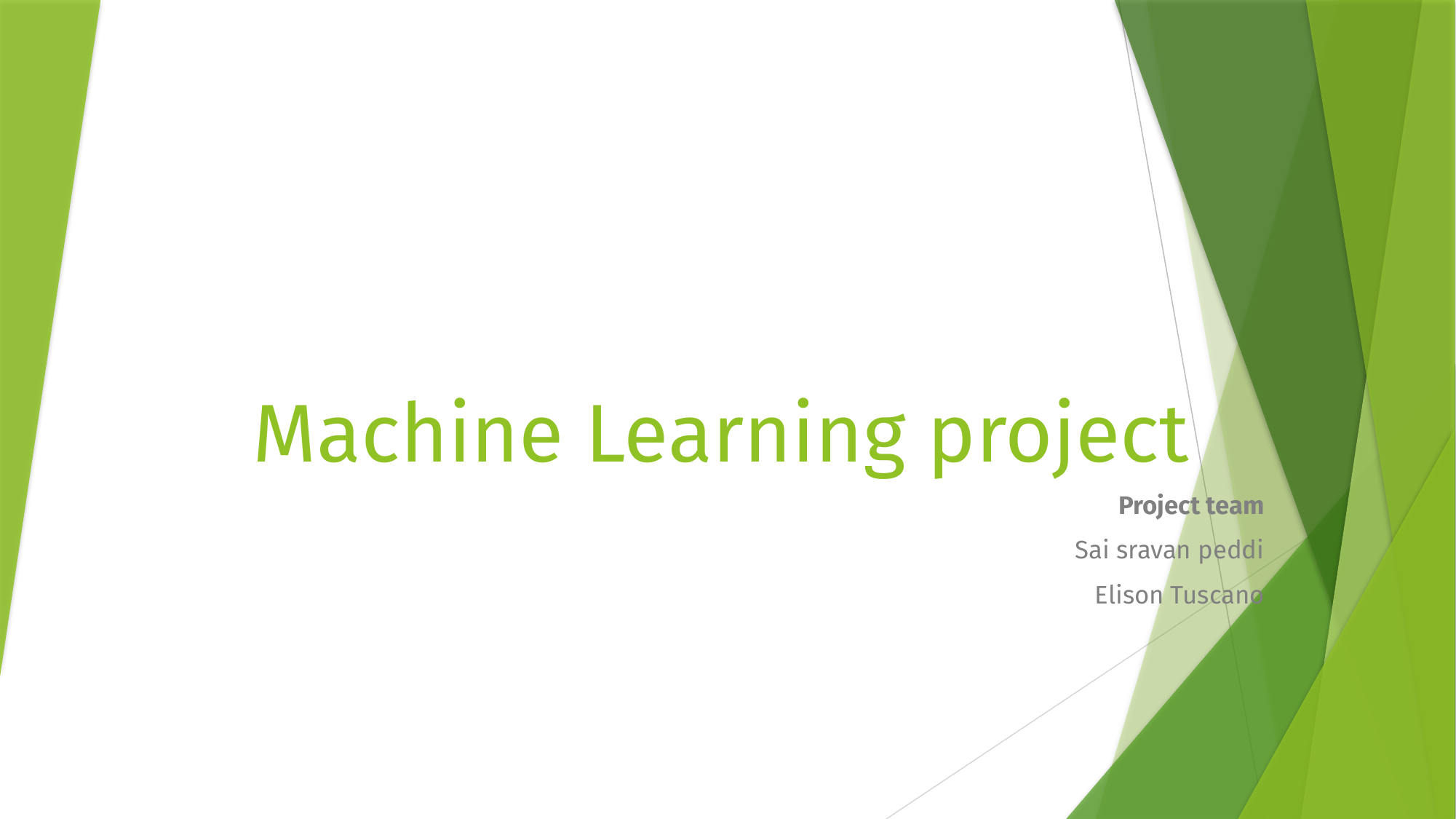

# Machine Learning project
Project team
Sai sravan peddi
Elison Tuscano